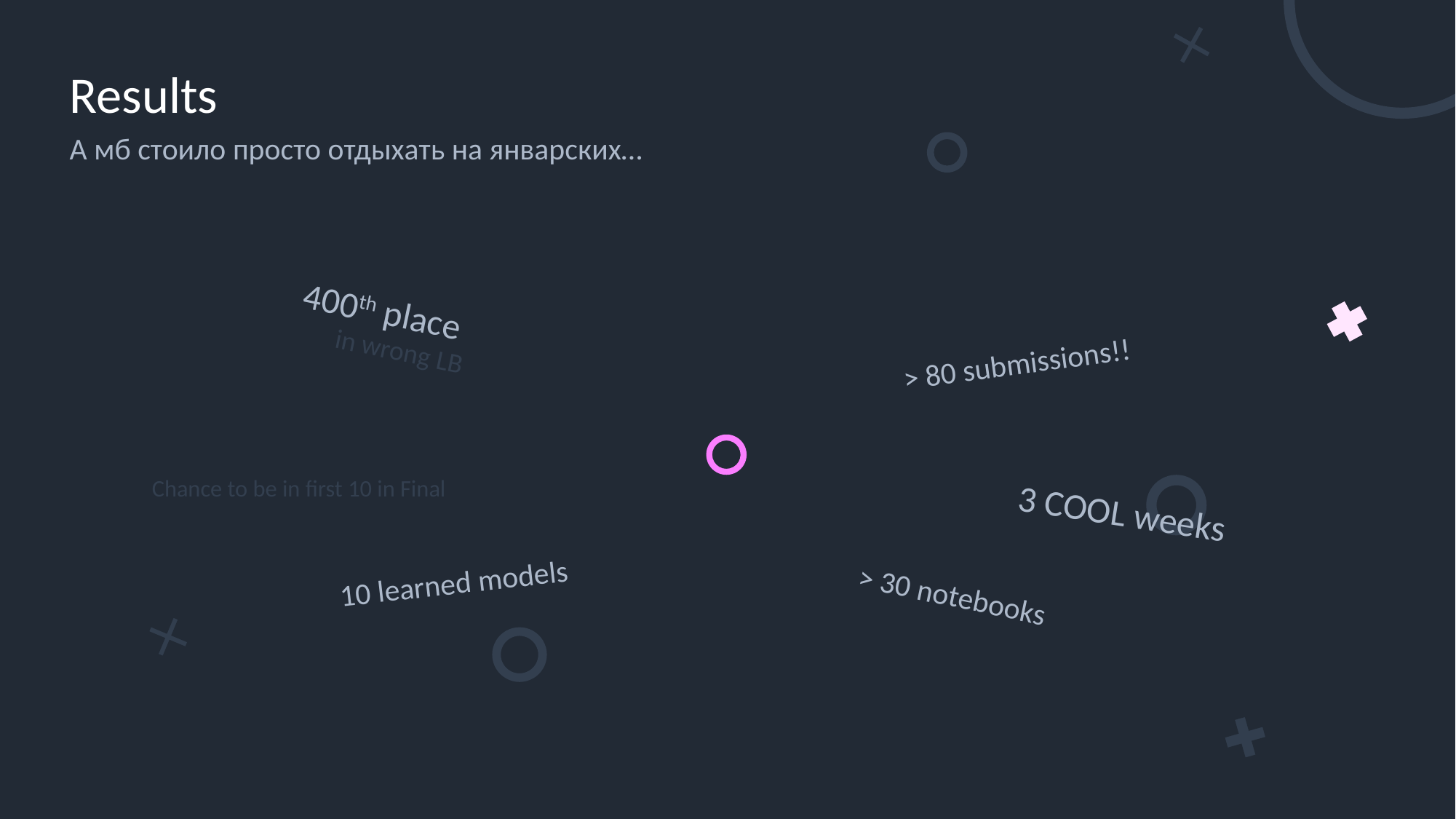

# Results
А мб стоило просто отдыхать на январских…

400th place

in wrong LB
> 80 submissions!!

Chance to be in first 10 in Final

3 COOL weeks
10 learned models
> 30 notebooks